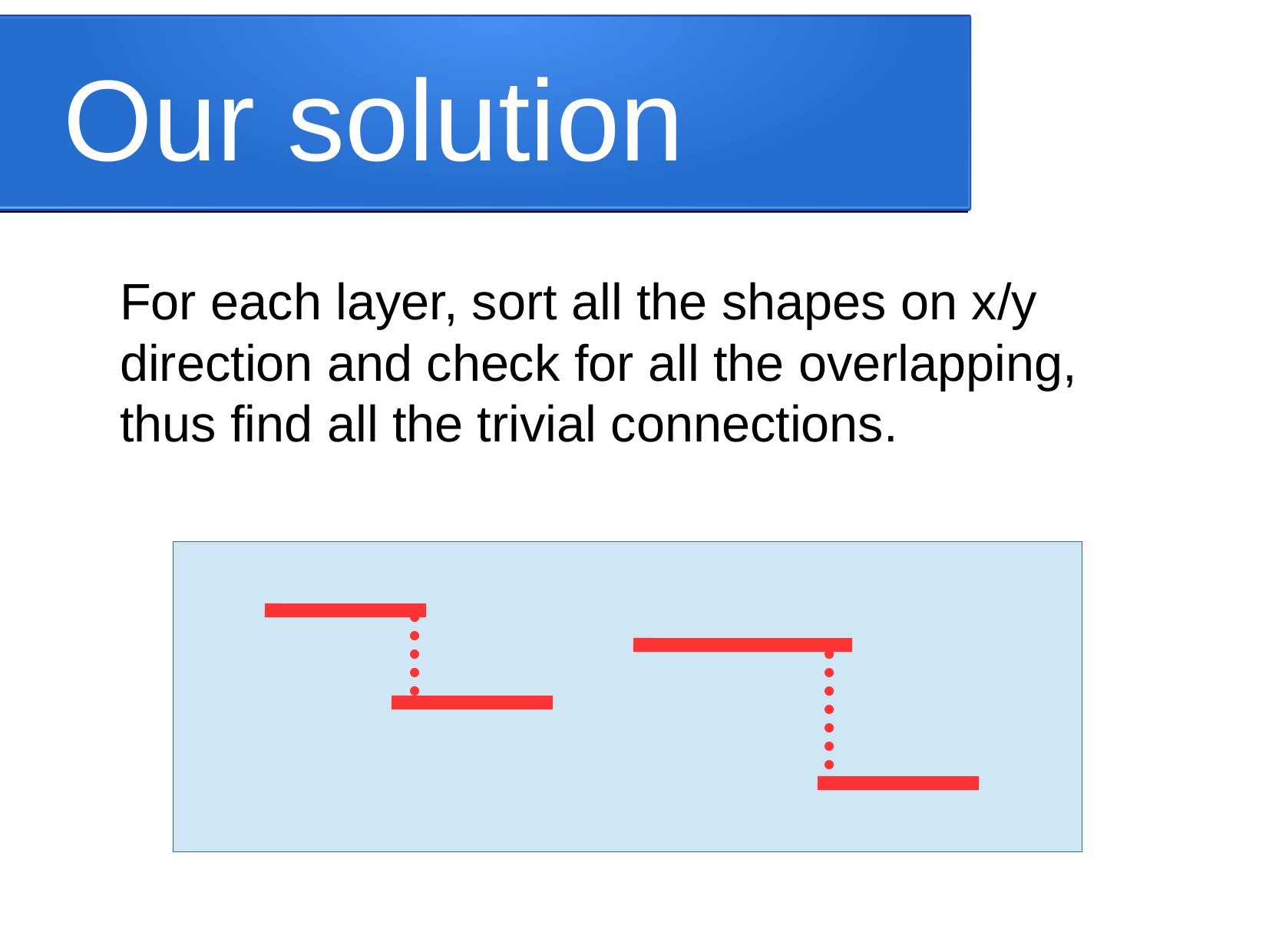

Our solution
For each layer, sort all the shapes on x/y direction and check for all the overlapping, thus find all the trivial connections.